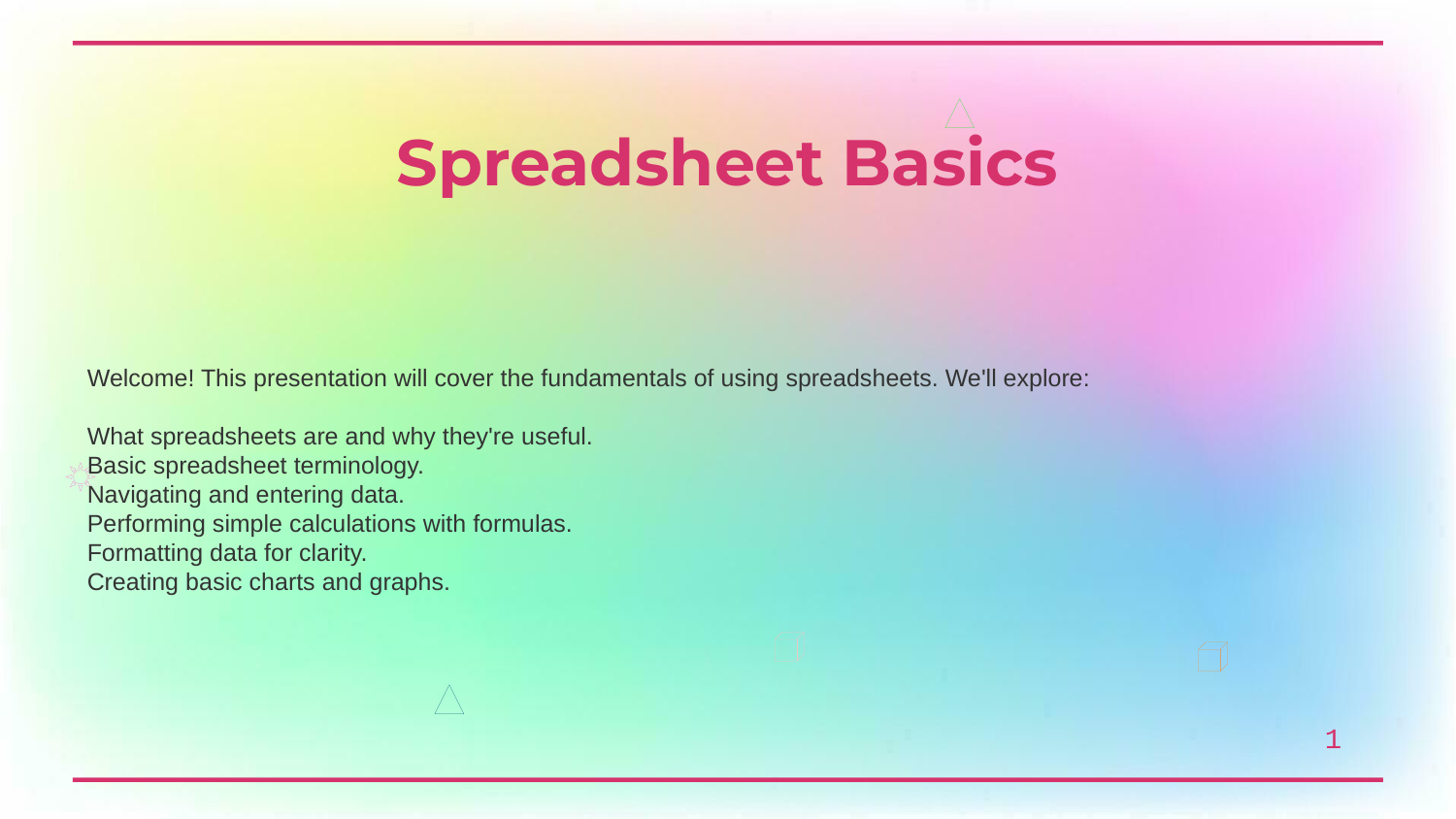

Spreadsheet Basics

Welcome! This presentation will cover the fundamentals of using spreadsheets. We'll explore:

What spreadsheets are and why they're useful.
Basic spreadsheet terminology.
Navigating and entering data.
Performing simple calculations with formulas.
Formatting data for clarity.
Creating basic charts and graphs.

1